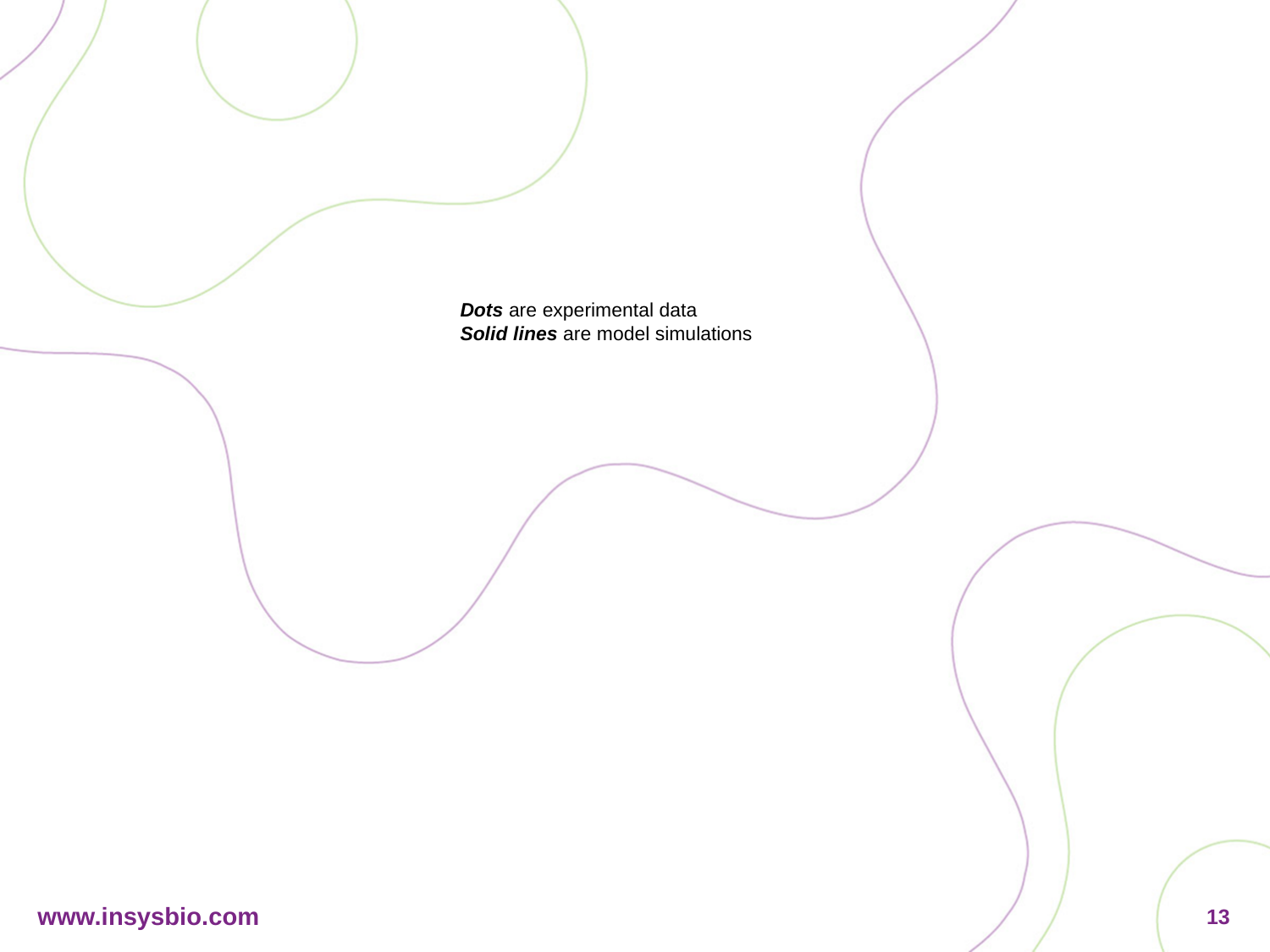

Dots are experimental data
Solid lines are model simulations
13